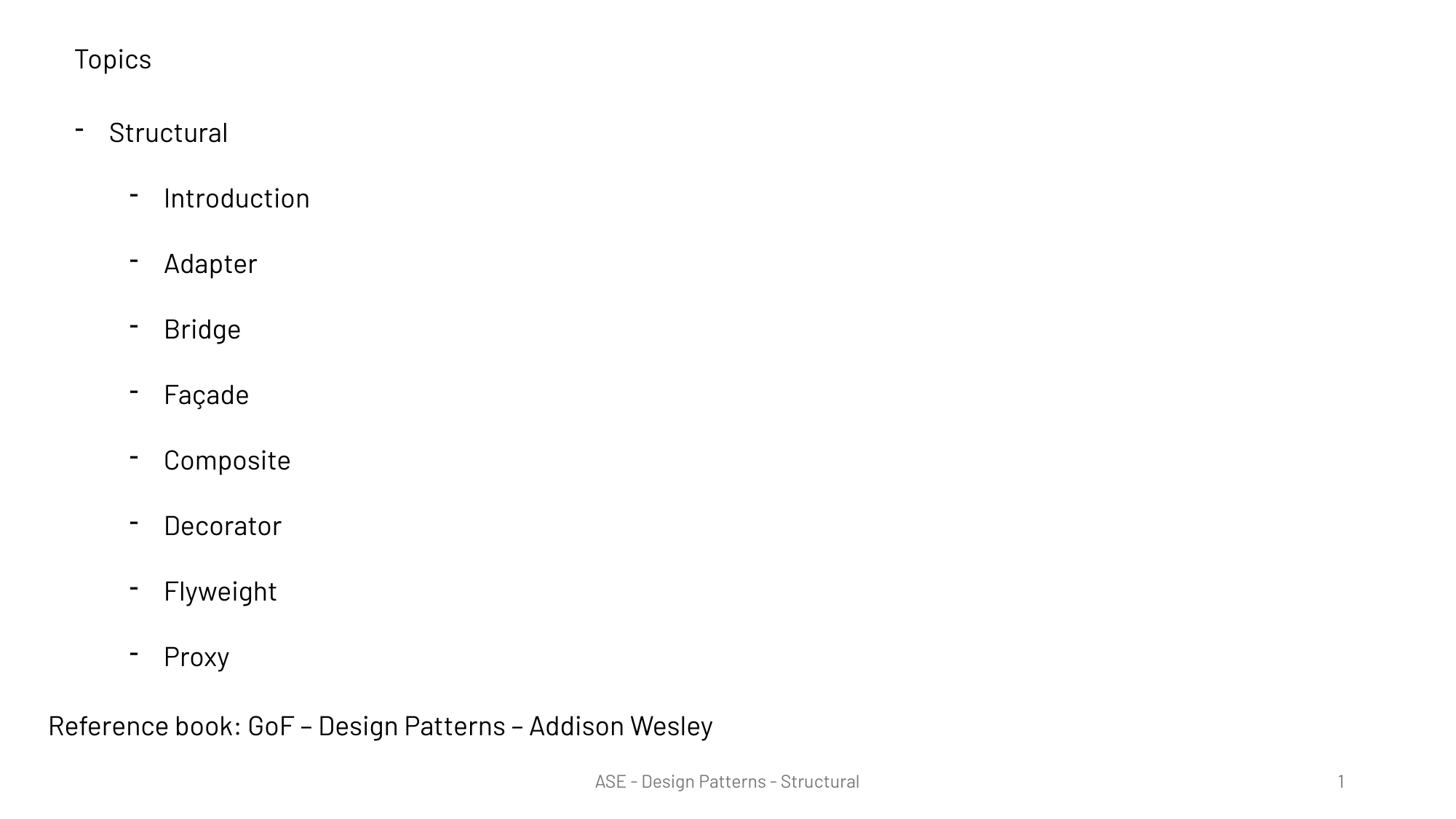

Topics
Structural
Introduction

Adapter

Bridge

Façade

Composite

Decorator

Flyweight

Proxy

Reference book: GoF – Design Patterns – Addison Wesley
ASE - Design Patterns - Structural
1